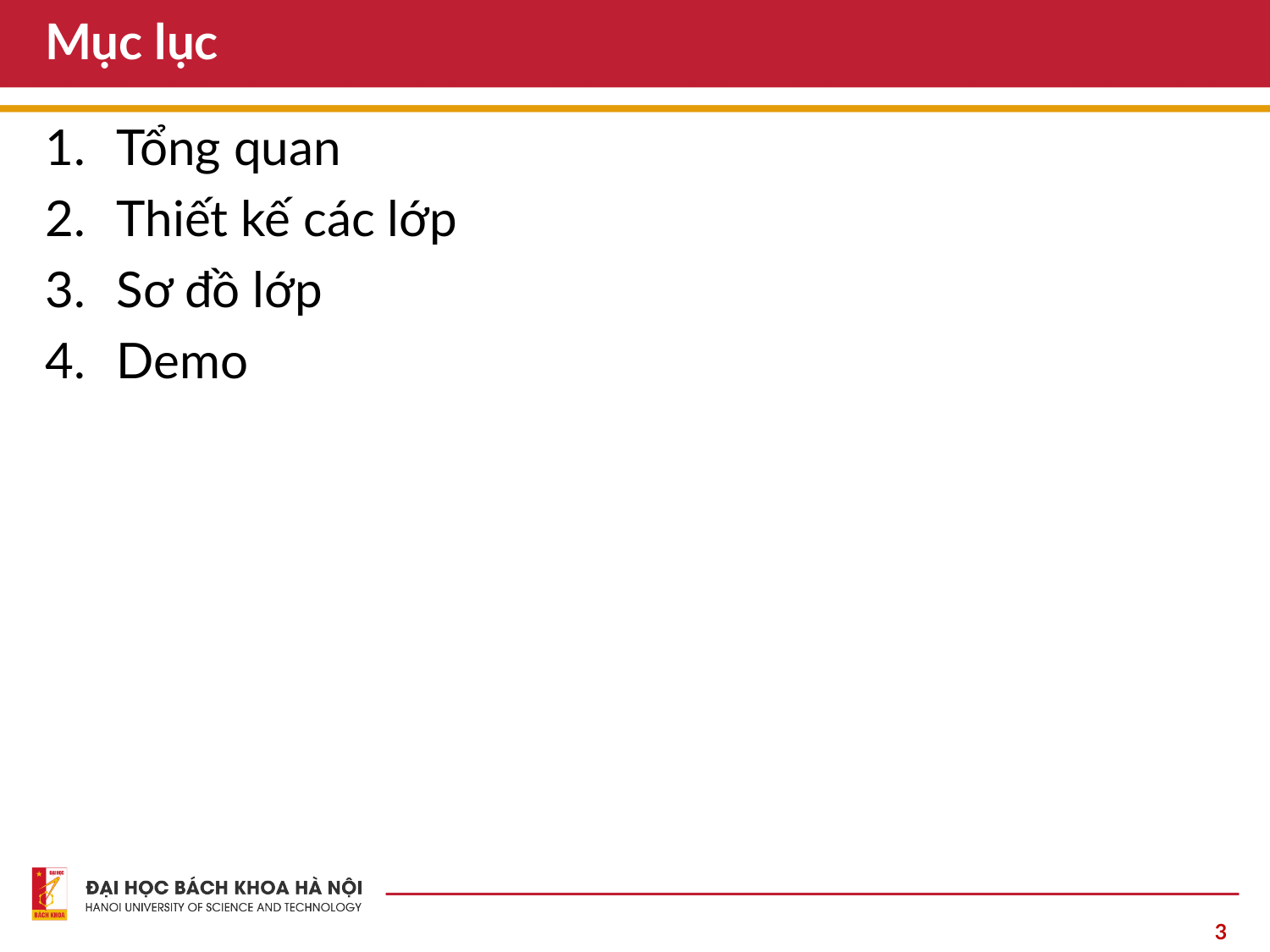

# Mục lục
Tổng quan
Thiết kế các lớp
Sơ đồ lớp
Demo
3